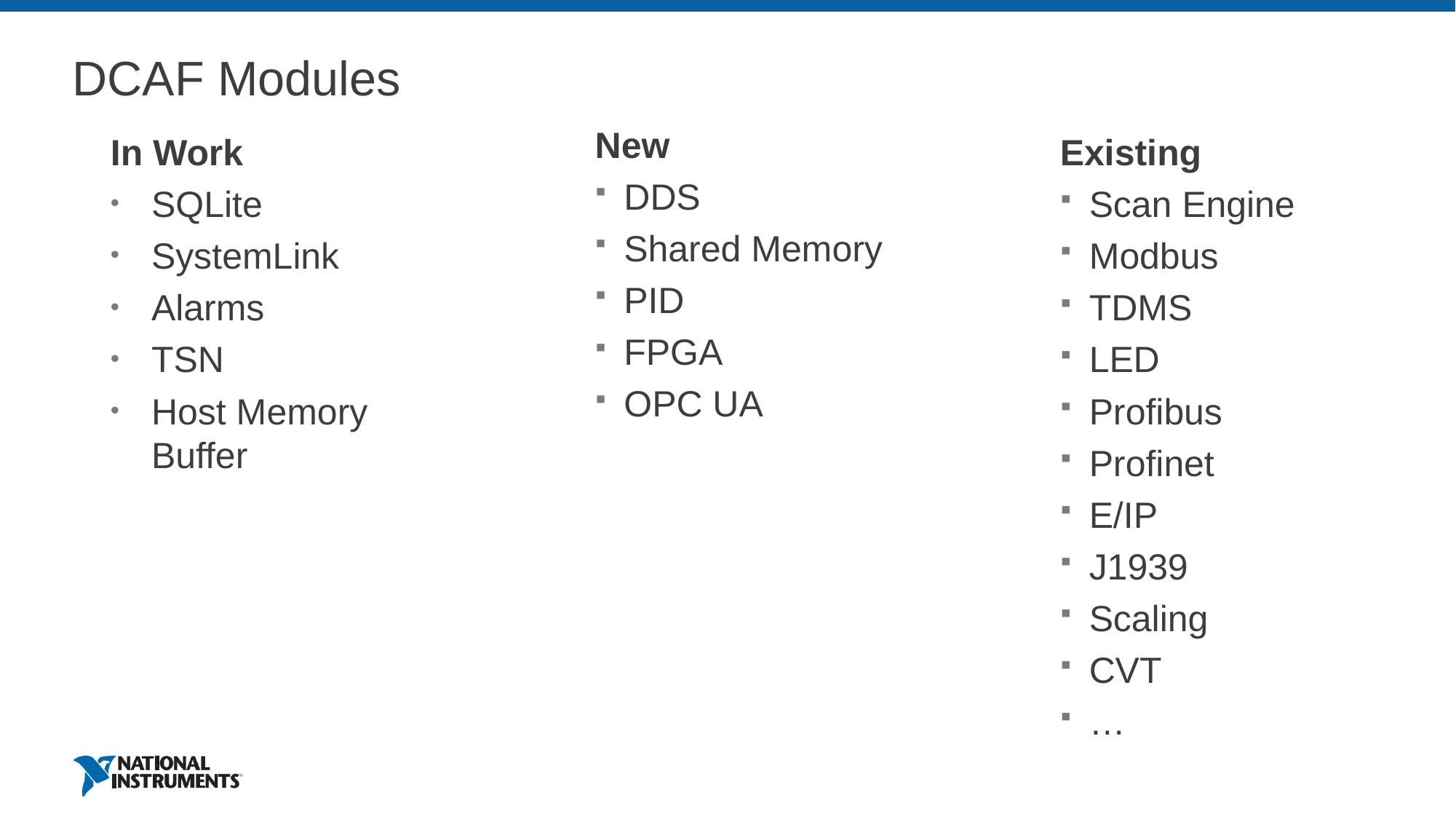

# DCAF Modules
New
DDS
Shared Memory
PID
FPGA
OPC UA
Existing
Scan Engine
Modbus
TDMS
LED
Profibus
Profinet
E/IP
J1939
Scaling
CVT
…

In Work
SQLite
SystemLink
Alarms
TSN
Host Memory Buffer